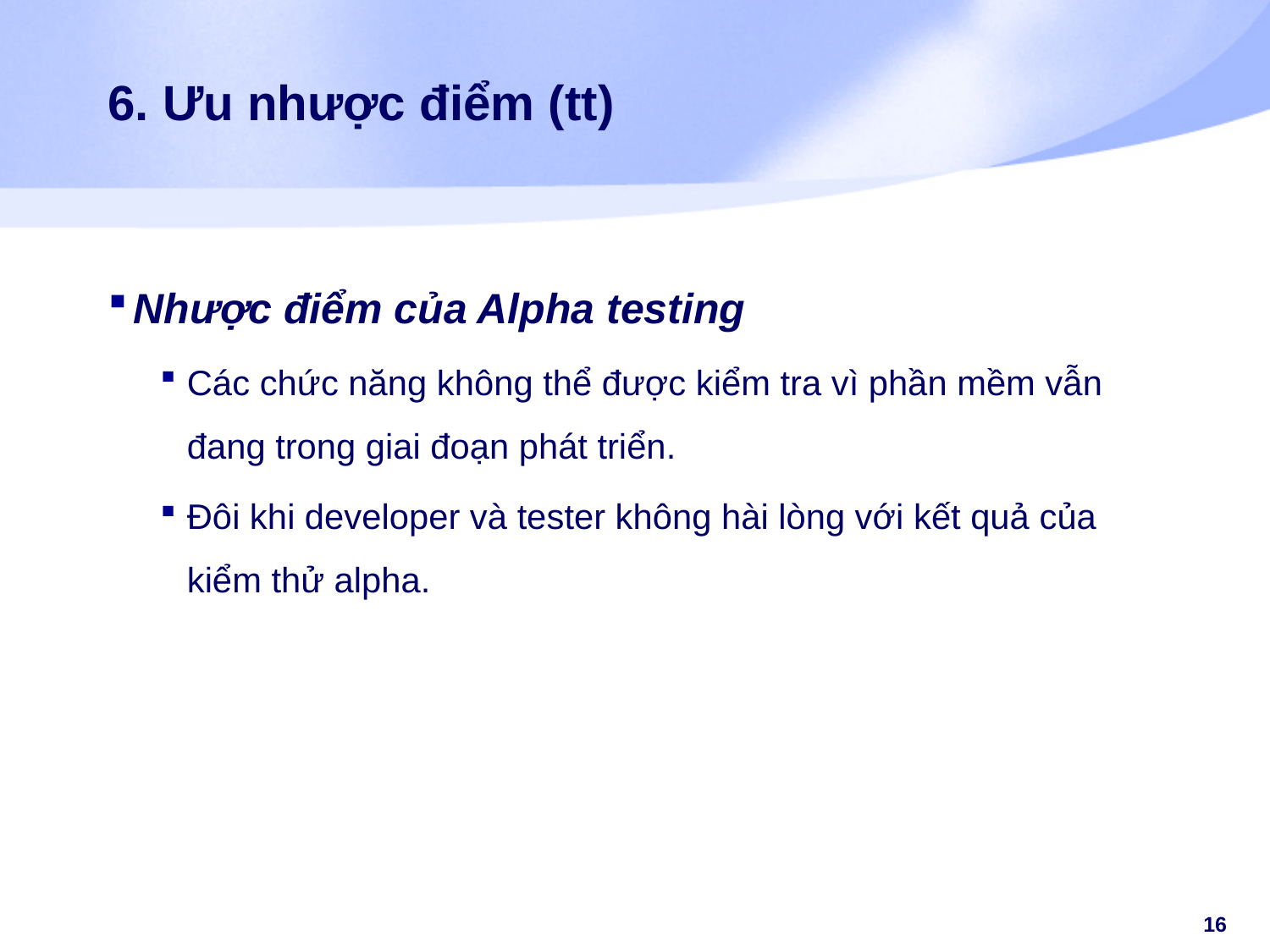

# 6. Ưu nhược điểm (tt)
Nhược điểm của Alpha testing
Các chức năng không thể được kiểm tra vì phần mềm vẫn đang trong giai đoạn phát triển.
Đôi khi developer và tester không hài lòng với kết quả của kiểm thử alpha.

16